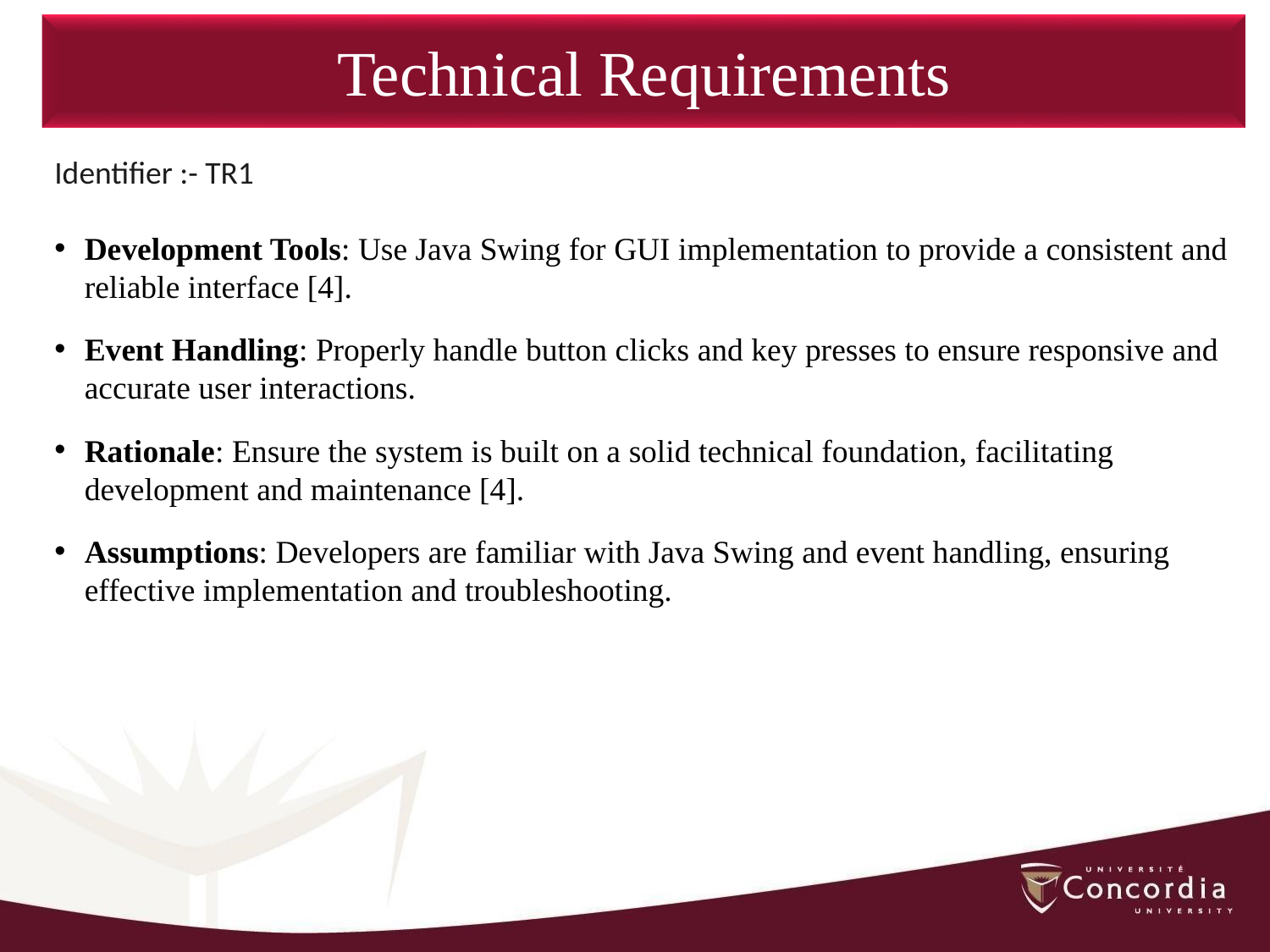

Technical Requirements
Identifier :- TR1

Development Tools: Use Java Swing for GUI implementation to provide a consistent and reliable interface [4].
Event Handling: Properly handle button clicks and key presses to ensure responsive and accurate user interactions.
Rationale: Ensure the system is built on a solid technical foundation, facilitating development and maintenance [4].
Assumptions: Developers are familiar with Java Swing and event handling, ensuring effective implementation and troubleshooting.